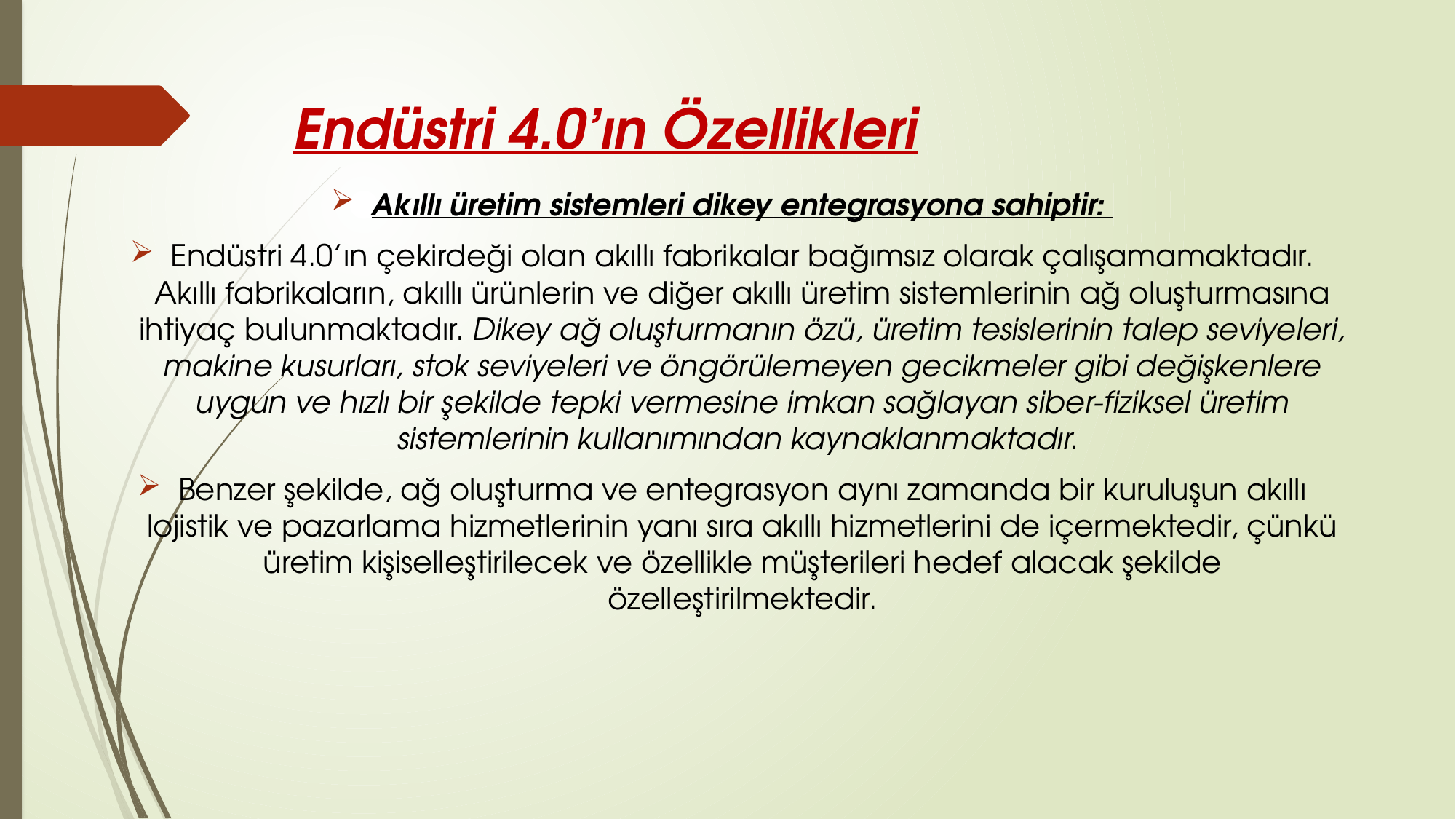

Endüstri 4.0’ın Özellikleri
Akıllı üretim sistemleri dikey entegrasyona sahiptir:
Endüstri 4.0’ın çekirdeği olan akıllı fabrikalar bağımsız olarak çalışamamaktadır. Akıllı fabrikaların, akıllı ürünlerin ve diğer akıllı üretim sistemlerinin ağ oluşturmasına ihtiyaç bulunmaktadır. Dikey ağ oluşturmanın özü, üretim tesislerinin talep seviyeleri, makine kusurları, stok seviyeleri ve öngörülemeyen gecikmeler gibi değişkenlere uygun ve hızlı bir şekilde tepki vermesine imkan sağlayan siber-fiziksel üretim sistemlerinin kullanımından kaynaklanmaktadır.
Benzer şekilde, ağ oluşturma ve entegrasyon aynı zamanda bir kuruluşun akıllı lojistik ve pazarlama hizmetlerinin yanı sıra akıllı hizmetlerini de içermektedir, çünkü üretim kişiselleştirilecek ve özellikle müşterileri hedef alacak şekilde özelleştirilmektedir.